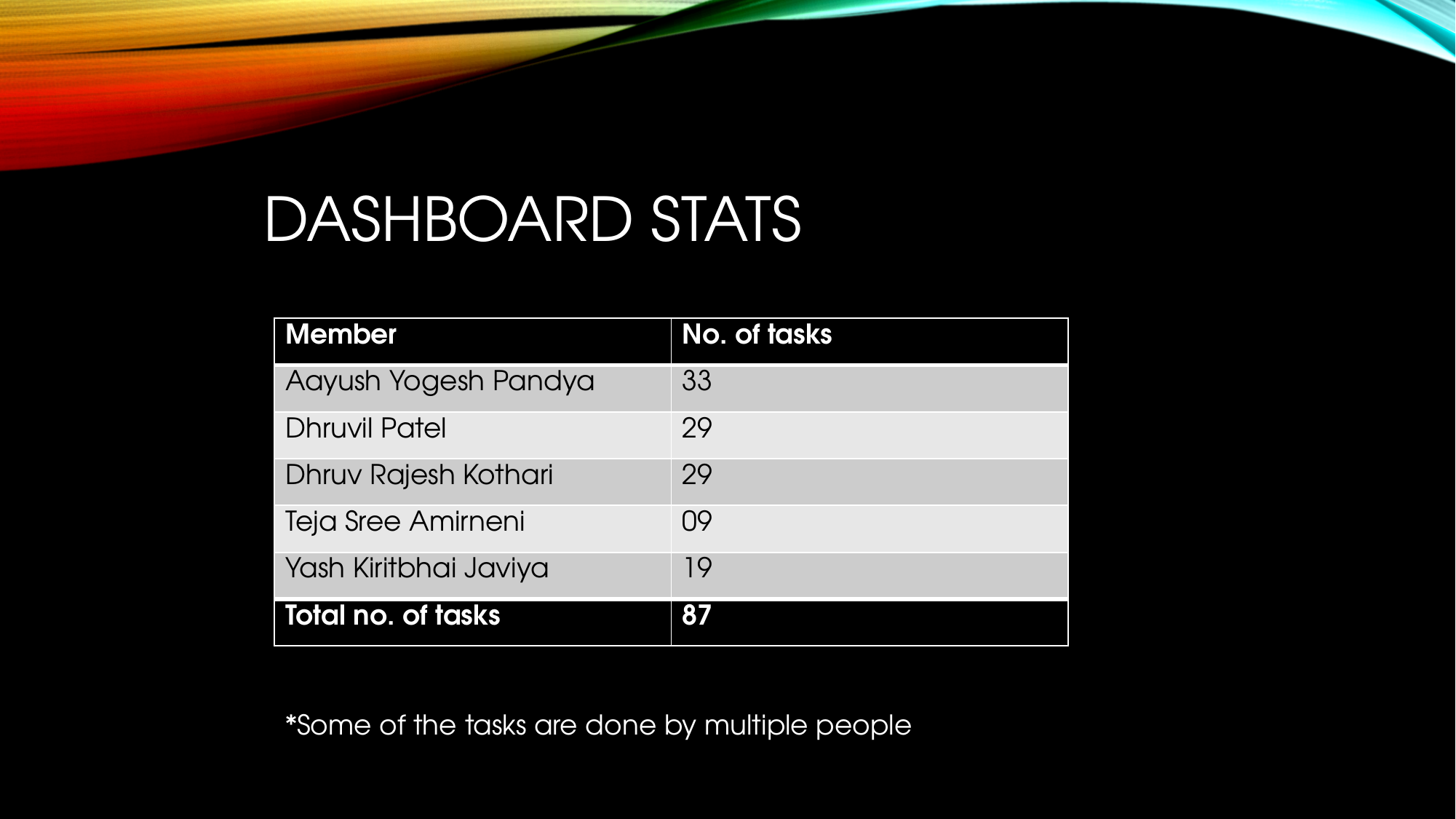

# Dashboard Stats
| Member | No. of tasks |
| --- | --- |
| Aayush Yogesh Pandya | 33 |
| Dhruvil Patel | 29 |
| Dhruv Rajesh Kothari | 29 |
| Teja Sree Amirneni | 09 |
| Yash Kiritbhai Javiya | 19 |
| Total no. of tasks | 87 |
*Some of the tasks are done by multiple people